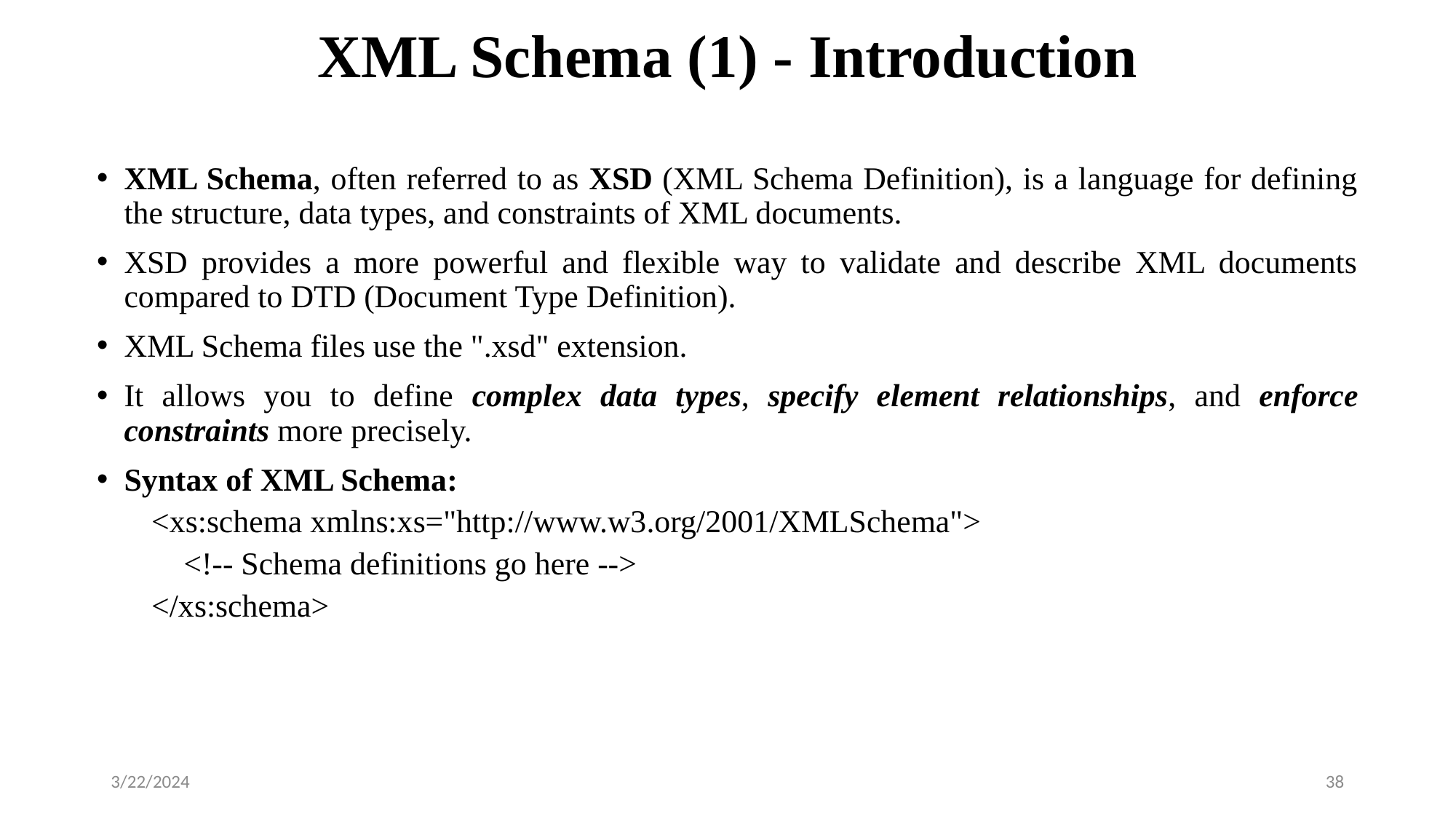

# XML Schema (1) - Introduction
XML Schema, often referred to as XSD (XML Schema Definition), is a language for defining the structure, data types, and constraints of XML documents.
XSD provides a more powerful and flexible way to validate and describe XML documents compared to DTD (Document Type Definition).
XML Schema files use the ".xsd" extension.
It allows you to define complex data types, specify element relationships, and enforce constraints more precisely.
Syntax of XML Schema:
<xs:schema xmlns:xs="http://www.w3.org/2001/XMLSchema">
    <!-- Schema definitions go here -->
</xs:schema>

3/22/2024
38